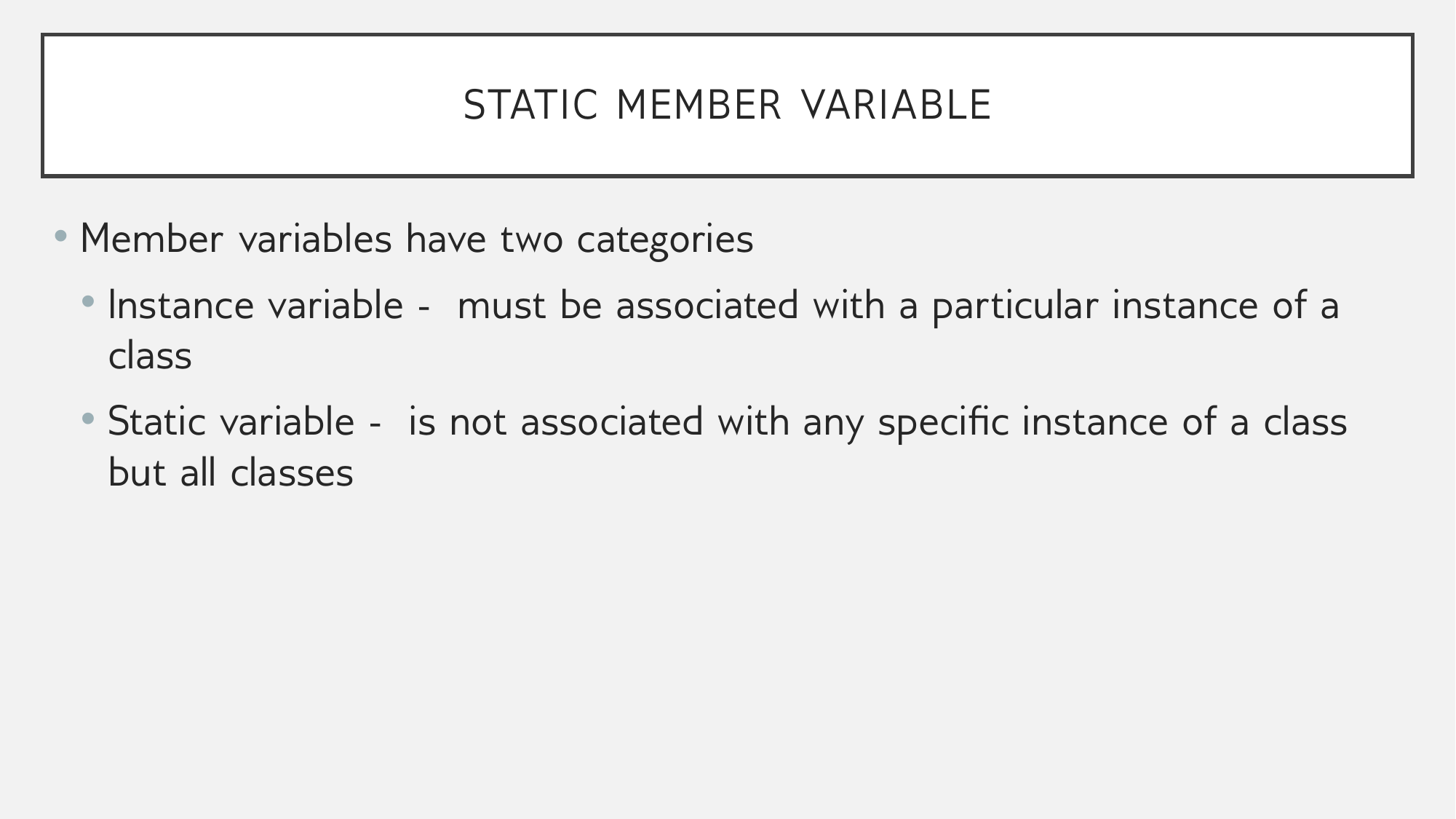

# Static Member variable
Member variables have two categories
Instance variable -  must be associated with a particular instance of a class
Static variable -  is not associated with any specific instance of a class but all classes